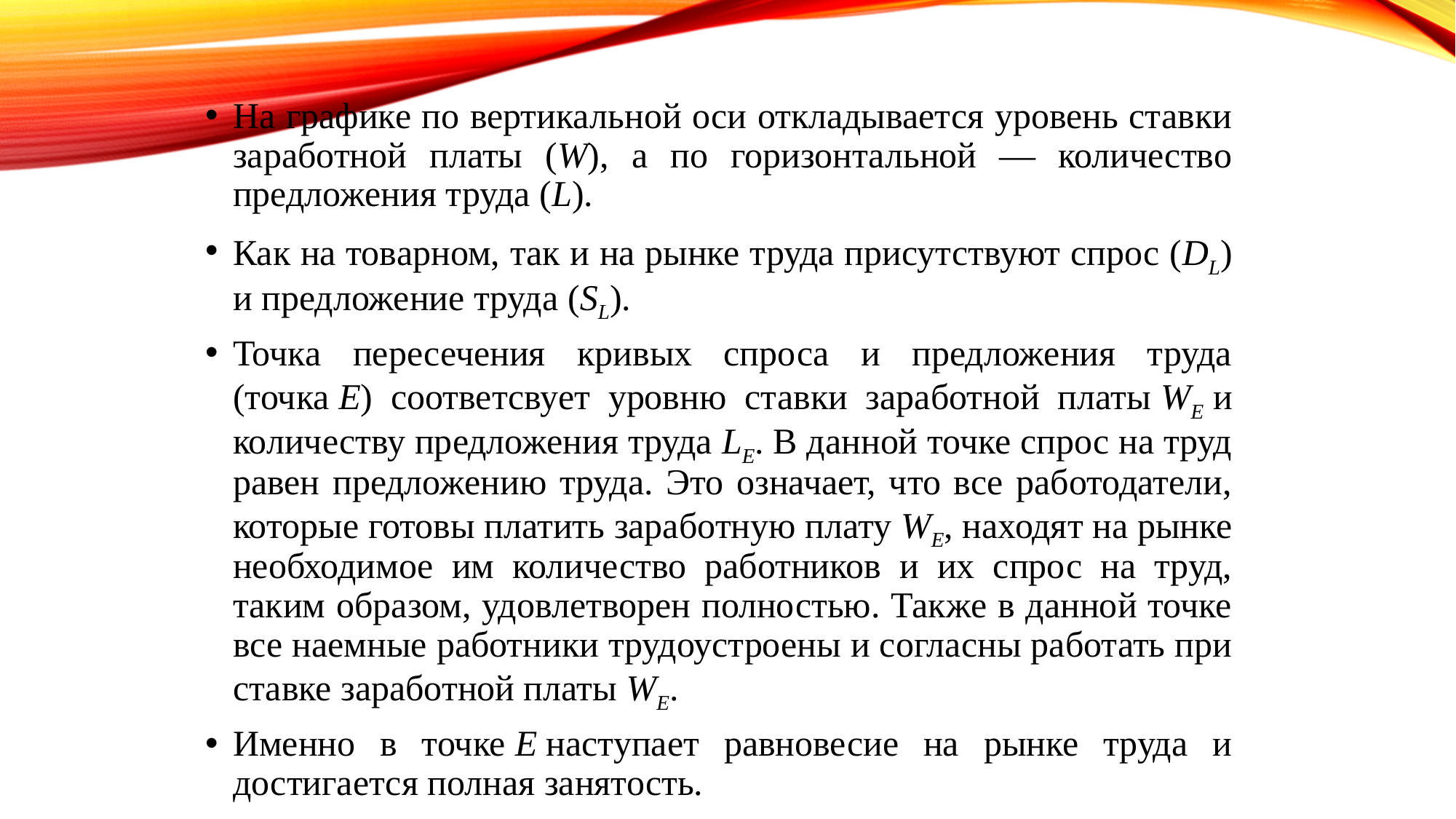

# Равновесие на рынке труда
На графике по вертикальной оси откладывается уровень ставки заработной платы (W), а по горизонтальной — количество предложения труда (L).
Как на товарном, так и на рынке труда присутствуют спрос (DL) и предложение труда (SL).
Точка пересечения кривых спроса и предложения труда (точка E) соответсвует уровню ставки заработной платы WE и количеству предложения труда LE. В данной точке спрос на труд равен предложению труда. Это означает, что все работодатели, которые готовы платить заработную плату WE, находят на рынке необходимое им количество работников и их спрос на труд, таким образом, удовлетворен полностью. Также в данной точке все наемные работники трудоустроены и согласны работать при ставке заработной платы WE.
Именно в точке E наступает равновесие на рынке труда и достигается полная занятость.